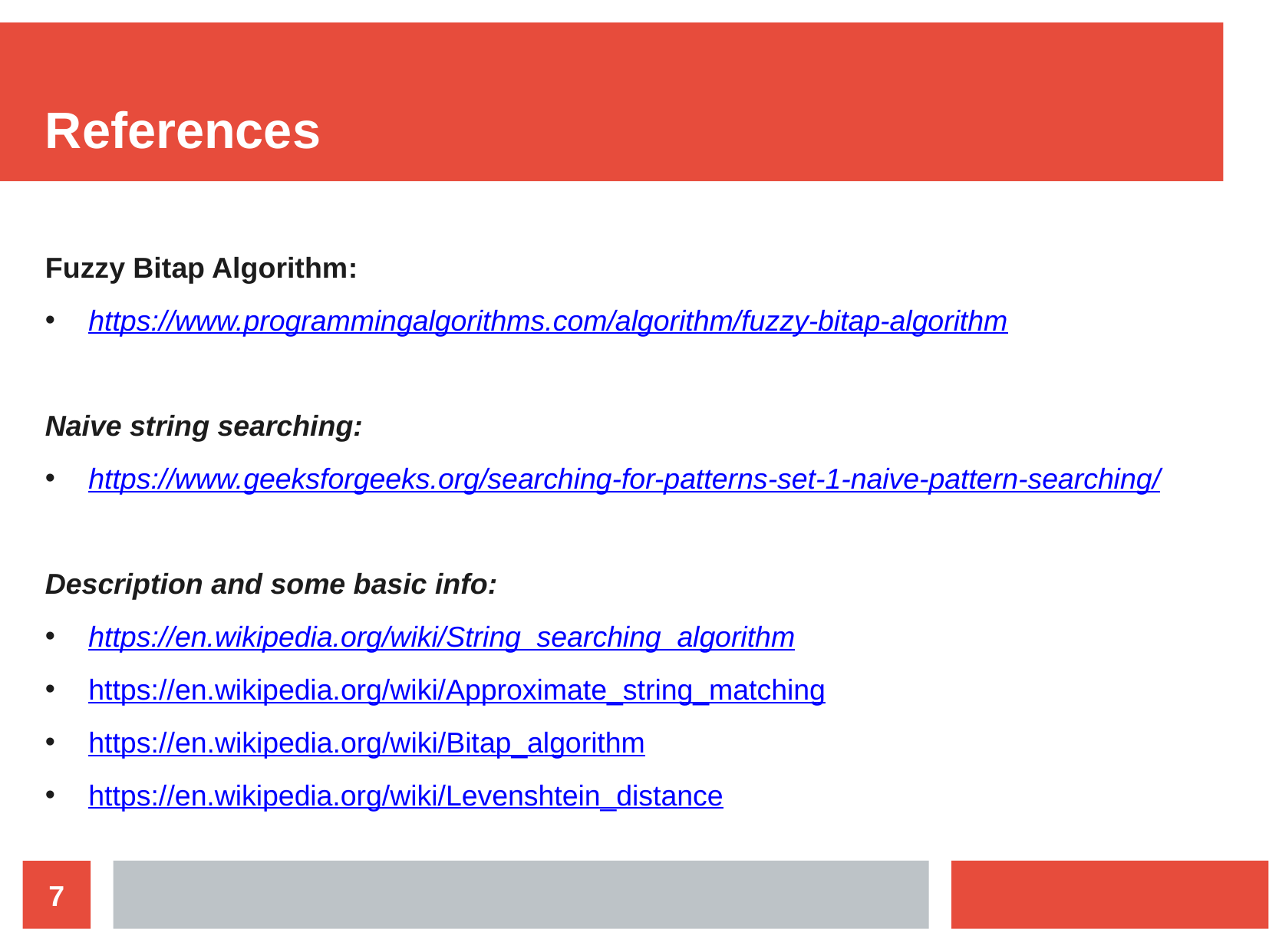

References
Fuzzy Bitap Algorithm:
https://www.programmingalgorithms.com/algorithm/fuzzy-bitap-algorithm

Naive string searching:
https://www.geeksforgeeks.org/searching-for-patterns-set-1-naive-pattern-searching/

Description and some basic info:
https://en.wikipedia.org/wiki/String_searching_algorithm
https://en.wikipedia.org/wiki/Approximate_string_matching
https://en.wikipedia.org/wiki/Bitap_algorithm
https://en.wikipedia.org/wiki/Levenshtein_distance

7